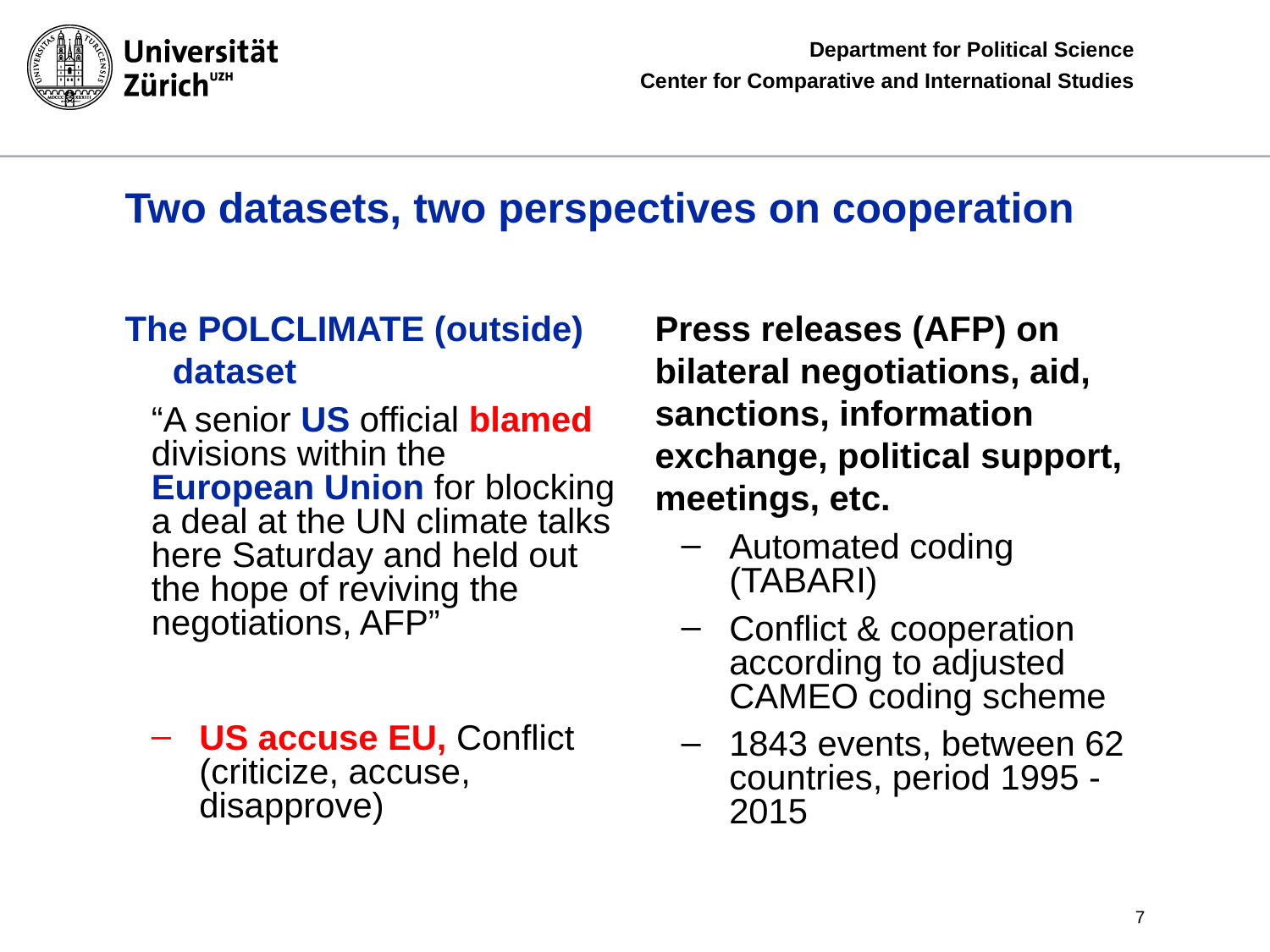

# Two datasets, two perspectives on cooperation
The POLCLIMATE (outside) dataset
“A senior US official blamed divisions within the European Union for blocking a deal at the UN climate talks here Saturday and held out the hope of reviving the negotiations, AFP”

US accuse EU, Conflict (criticize, accuse, disapprove)
Press releases (AFP) on bilateral negotiations, aid, sanctions, information exchange, political support, meetings, etc.
Automated coding (TABARI)
Conflict & cooperation according to adjusted CAMEO coding scheme
1843 events, between 62 countries, period 1995 -2015
7